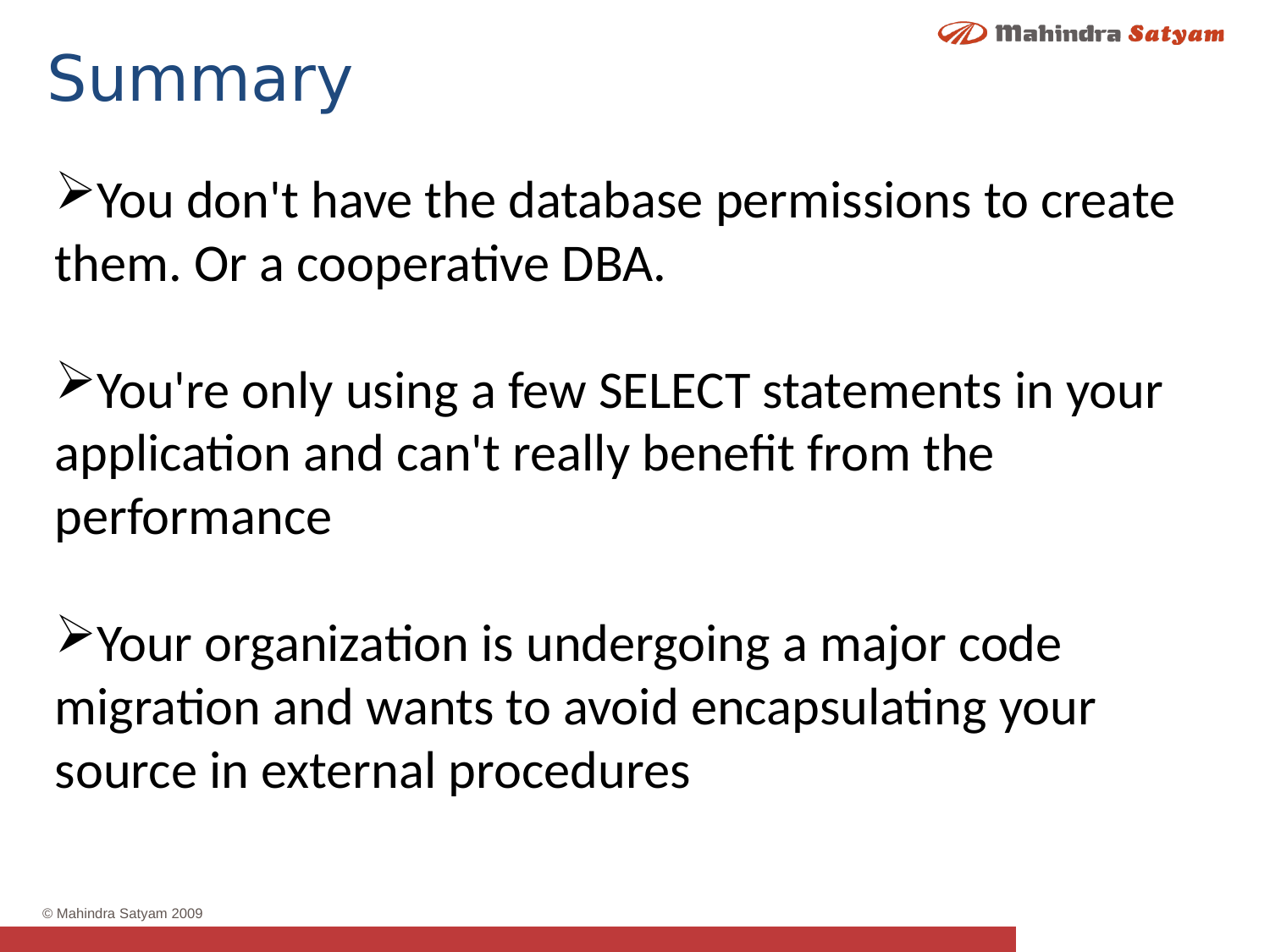

Summary
You don't have the database permissions to create them. Or a cooperative DBA.

You're only using a few SELECT statements in your application and can't really benefit from the performance

Your organization is undergoing a major code migration and wants to avoid encapsulating your source in external procedures